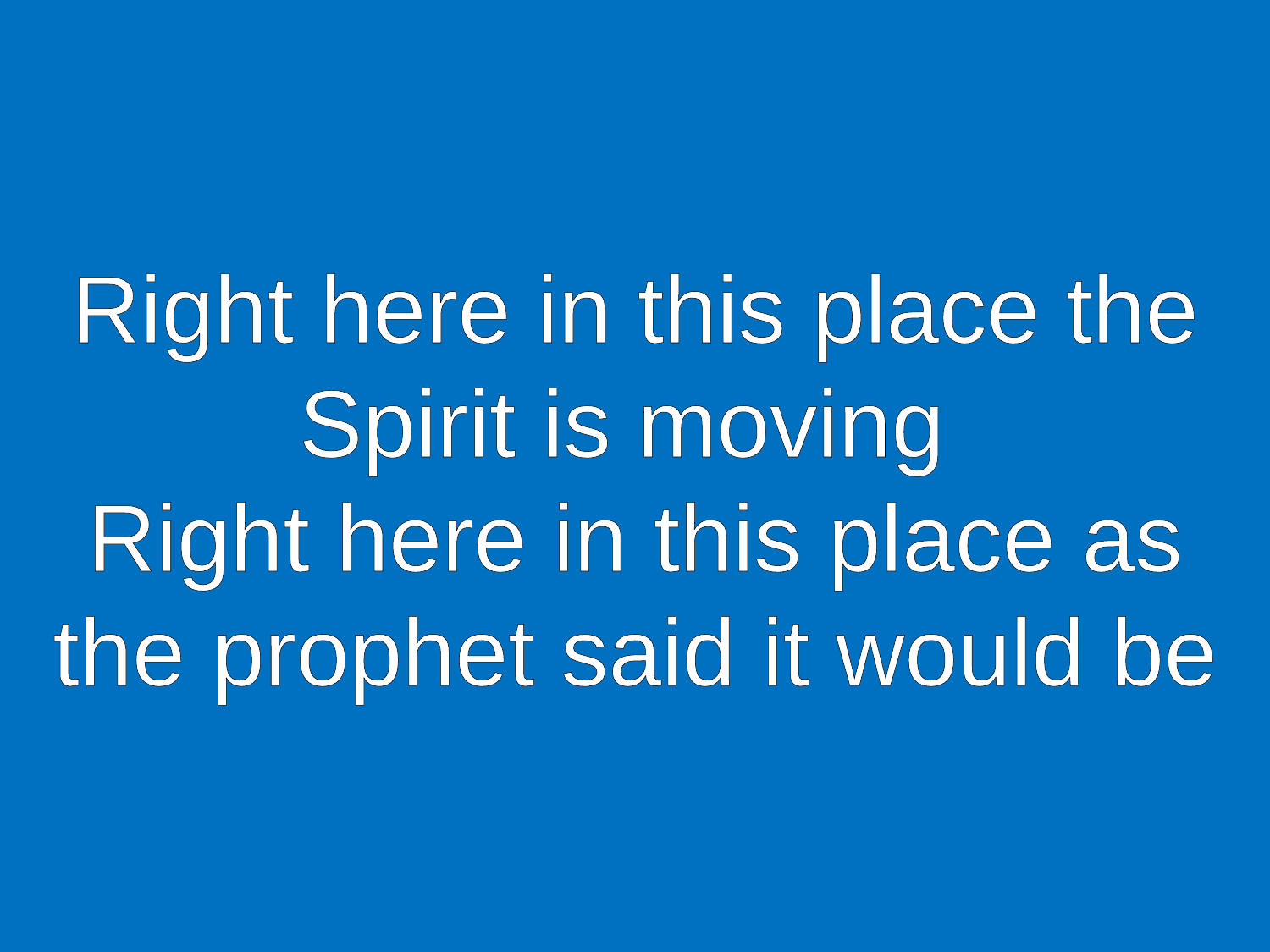

# Right here in this place the Spirit is moving Right here in this place as the prophet said it would be